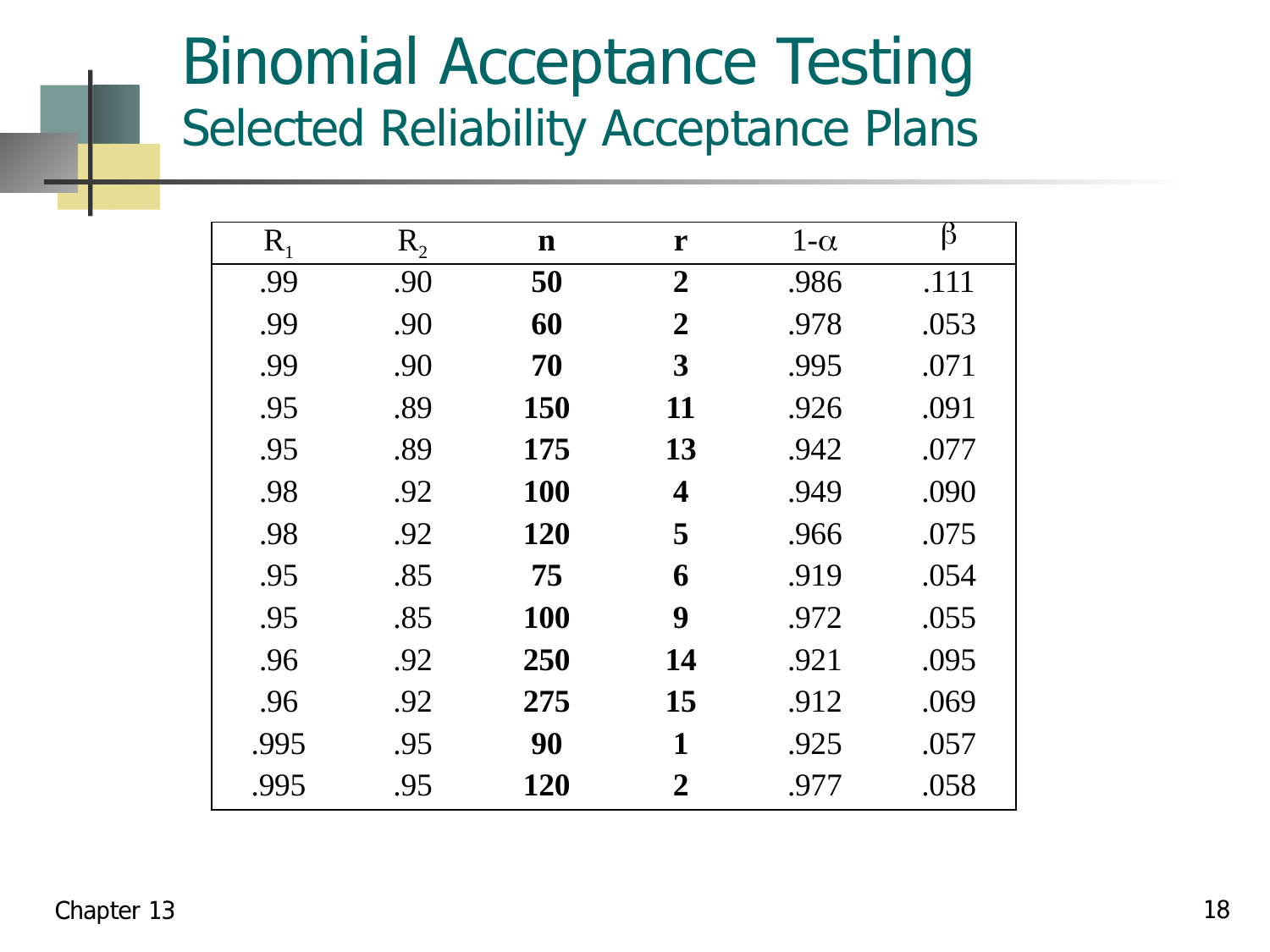

# Binomial Acceptance Testing Selected Reliability Acceptance Plans
| R1 | R2 | n | r | 1-α | β |
| --- | --- | --- | --- | --- | --- |
| .99 | .90 | 50 | 2 | .986 | .111 |
| .99 | .90 | 60 | 2 | .978 | .053 |
| .99 | .90 | 70 | 3 | .995 | .071 |
| .95 | .89 | 150 | 11 | .926 | .091 |
| .95 | .89 | 175 | 13 | .942 | .077 |
| .98 | .92 | 100 | 4 | .949 | .090 |
| .98 | .92 | 120 | 5 | .966 | .075 |
| .95 | .85 | 75 | 6 | .919 | .054 |
| .95 | .85 | 100 | 9 | .972 | .055 |
| .96 | .92 | 250 | 14 | .921 | .095 |
| .96 | .92 | 275 | 15 | .912 | .069 |
| .995 | .95 | 90 | 1 | .925 | .057 |
| .995 | .95 | 120 | 2 | .977 | .058 |
18
Chapter 13